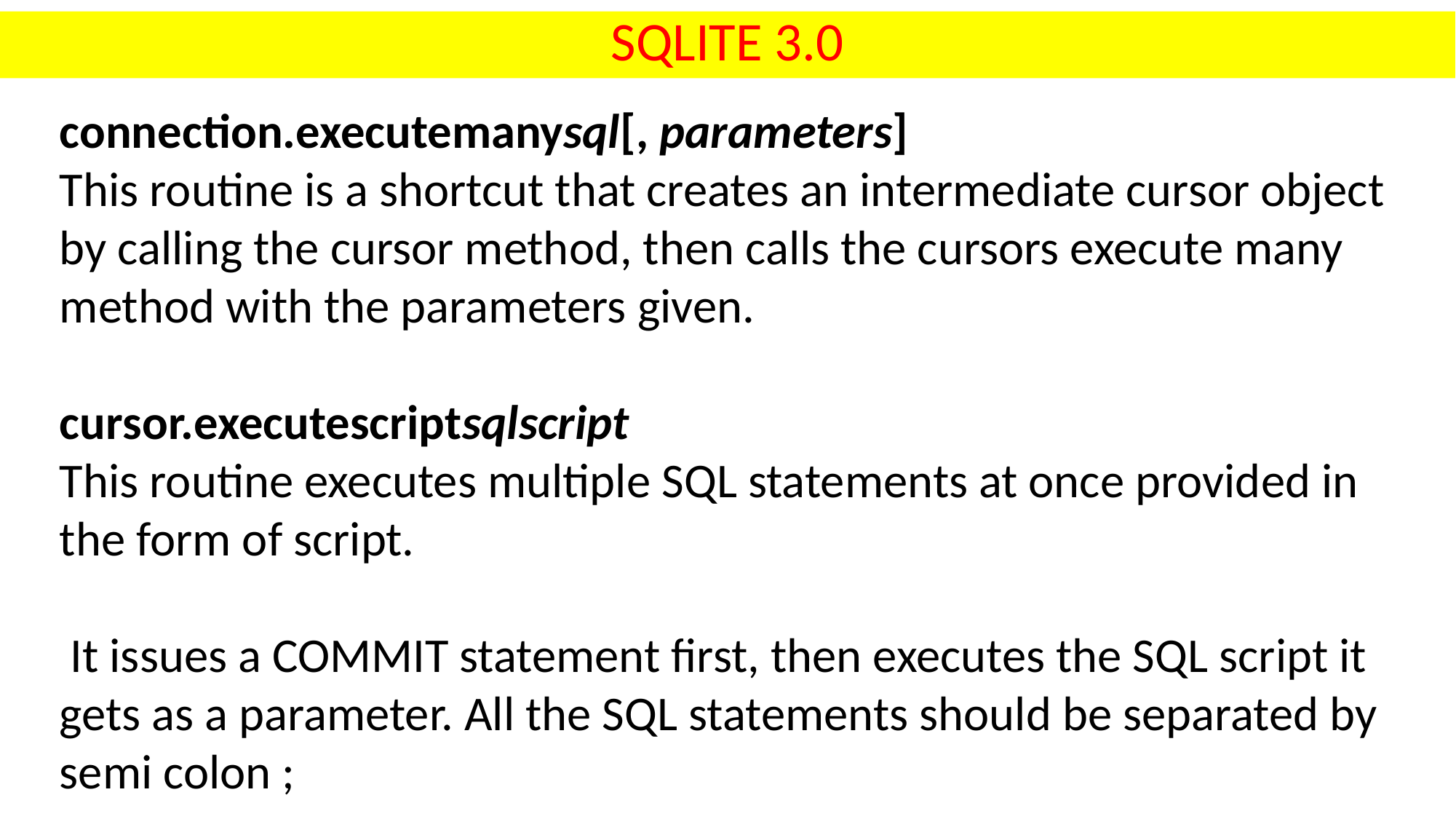

# SQLITE 3.0
connection.executemanysql[, parameters]
This routine is a shortcut that creates an intermediate cursor object by calling the cursor method, then calls the cursors execute many method with the parameters given.

cursor.executescriptsqlscript
This routine executes multiple SQL statements at once provided in the form of script.

 It issues a COMMIT statement first, then executes the SQL script it gets as a parameter. All the SQL statements should be separated by semi colon ;